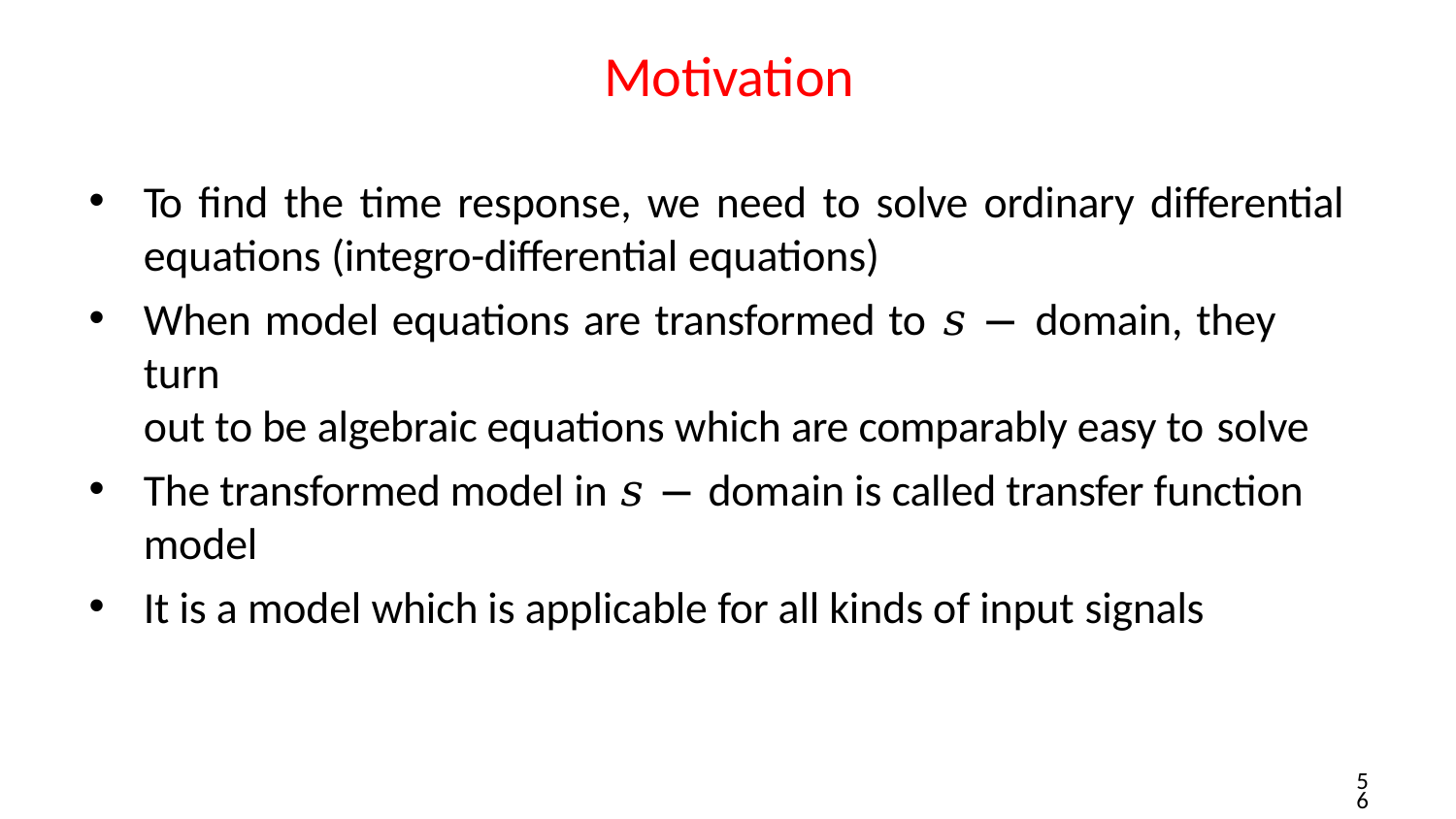

# Motivation
To find the time response, we need to solve ordinary differential
equations (integro-differential equations)
When model equations are transformed to 𝑠 − domain, they turn
out to be algebraic equations which are comparably easy to solve
The transformed model in 𝑠 − domain is called transfer function  model
It is a model which is applicable for all kinds of input signals
56